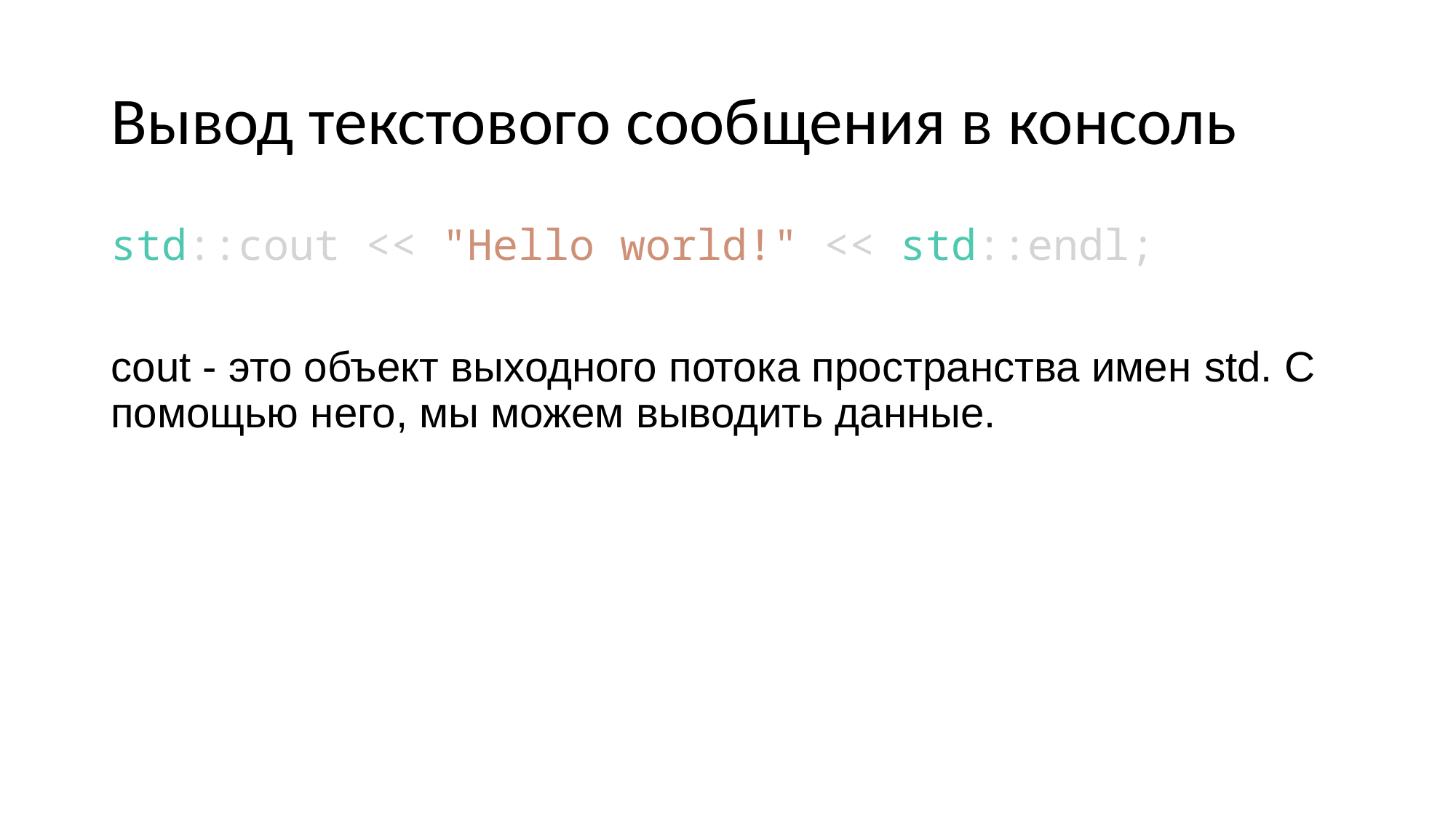

# Вывод текстового сообщения в консоль
std::cout << "Hello world!" << std::endl;

cout - это объект выходного потока пространства имен std. С помощью него, мы можем выводить данные.